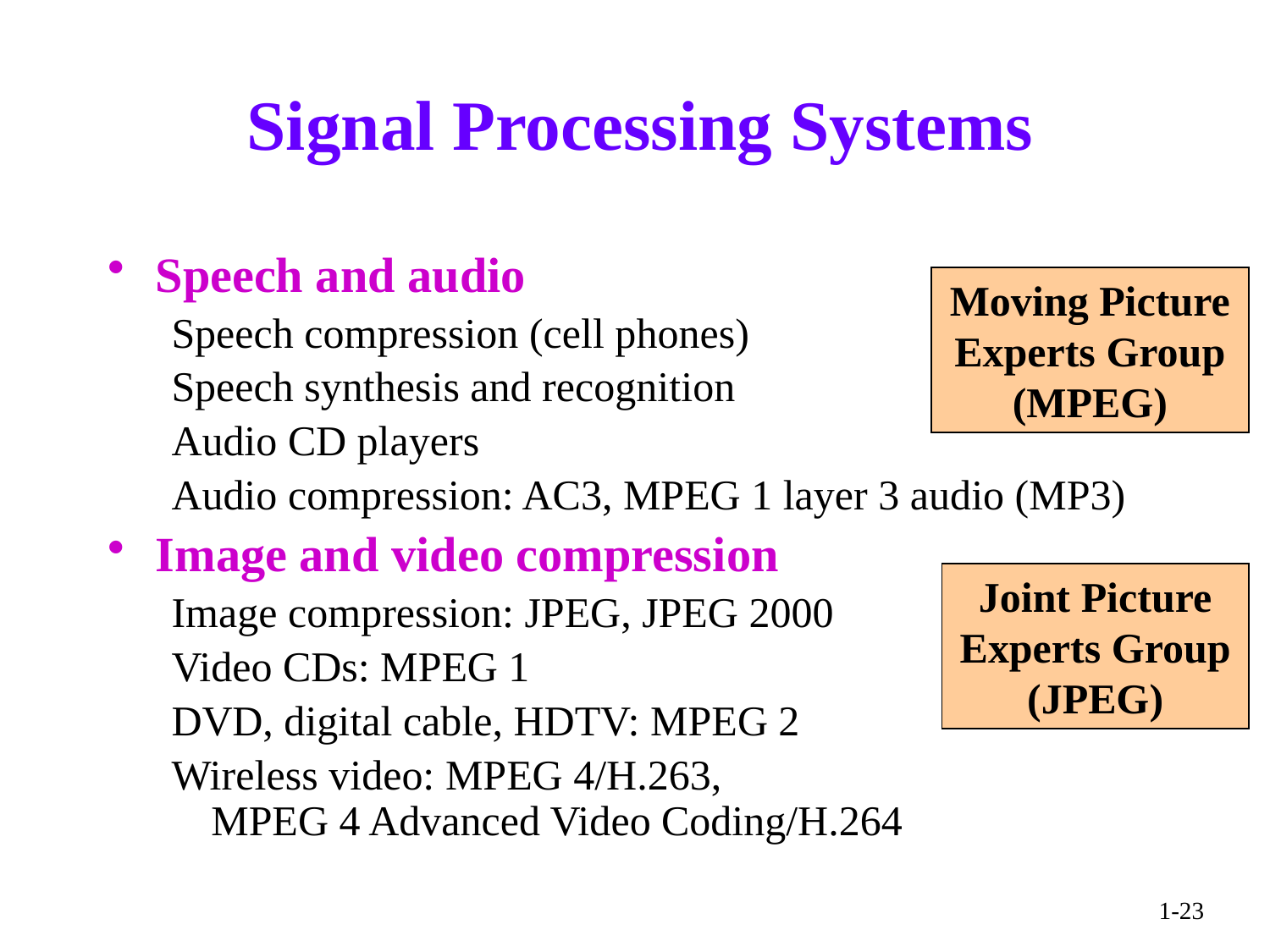

# Signal Processing Systems
Speech and audio
Speech compression (cell phones)
Speech synthesis and recognition
Audio CD players
Audio compression: AC3, MPEG 1 layer 3 audio (MP3)
Image and video compression
Image compression: JPEG, JPEG 2000
Video CDs: MPEG 1
DVD, digital cable, HDTV: MPEG 2
Wireless video: MPEG 4/H.263,
MPEG 4 Advanced Video Coding/H.264
Moving Picture Experts Group (MPEG)
Joint Picture Experts Group (JPEG)
1-23